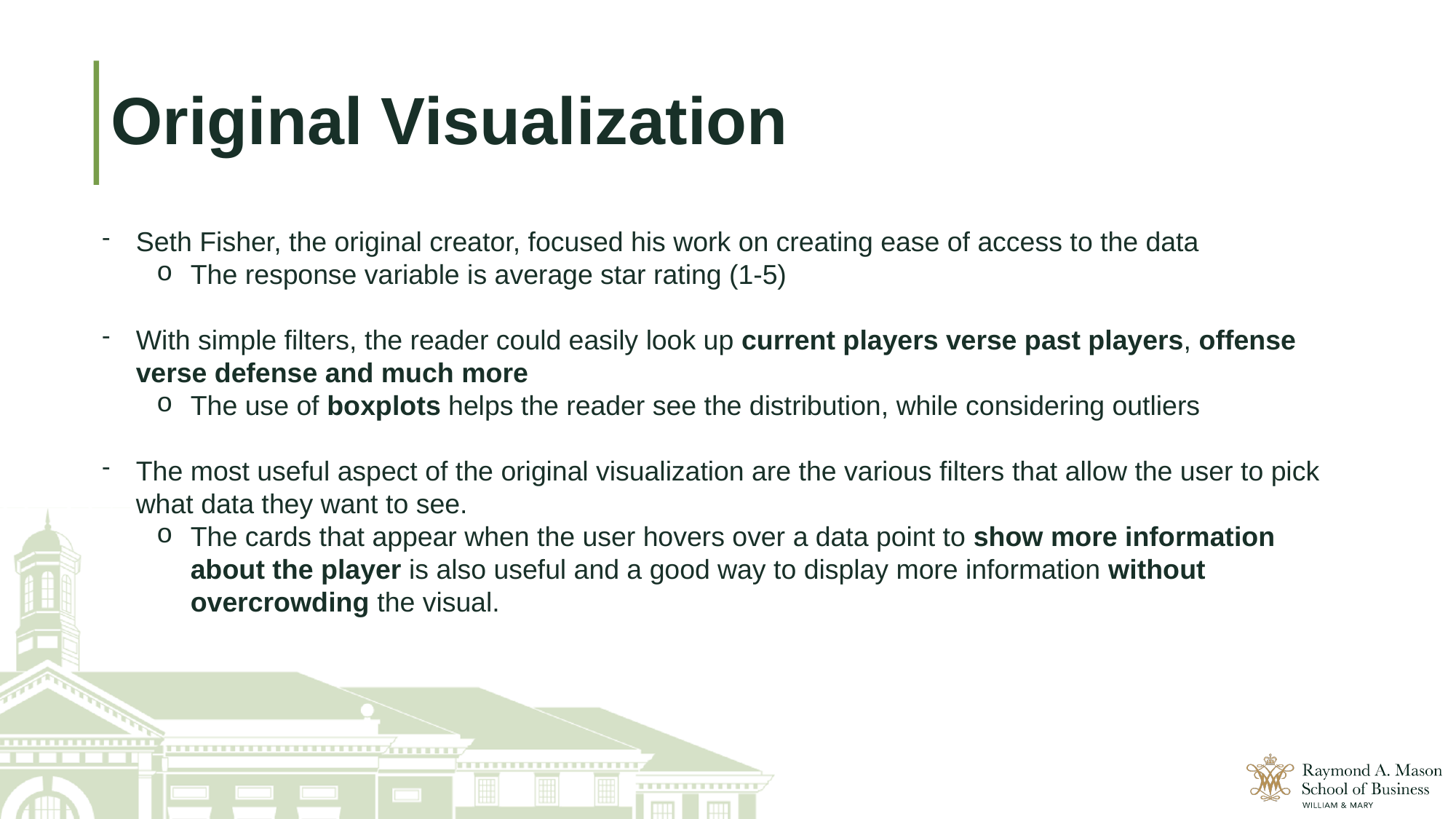

# Original Visualization
Seth Fisher, the original creator, focused his work on creating ease of access to the data
The response variable is average star rating (1-5)

With simple filters, the reader could easily look up current players verse past players, offense verse defense and much more
The use of boxplots helps the reader see the distribution, while considering outliers

The most useful aspect of the original visualization are the various filters that allow the user to pick what data they want to see.
The cards that appear when the user hovers over a data point to show more information about the player is also useful and a good way to display more information without overcrowding the visual.